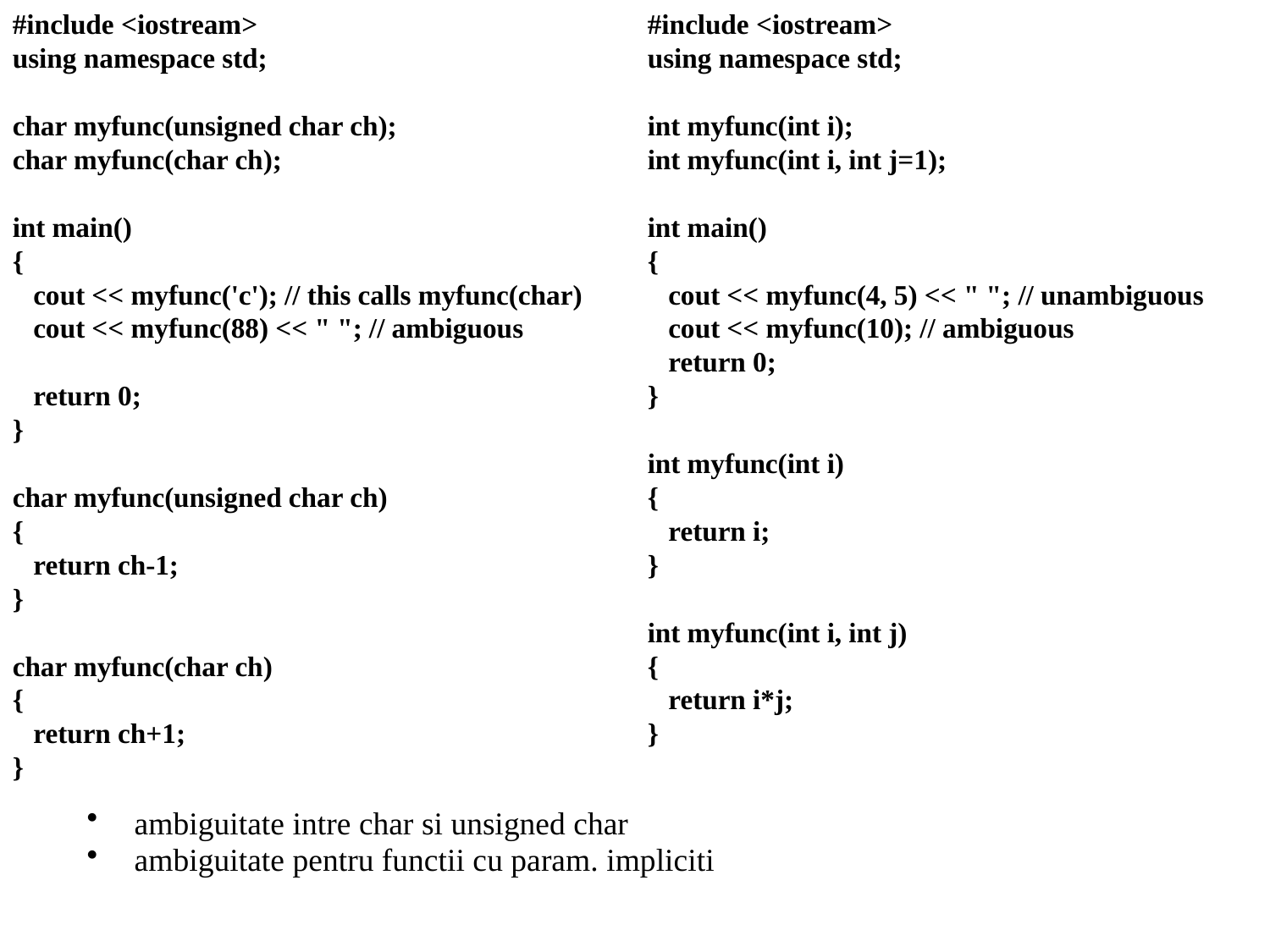

#include <iostream>
using namespace std;

char myfunc(unsigned char ch);
char myfunc(char ch);

int main()
{
   cout << myfunc('c'); // this calls myfunc(char)
   cout << myfunc(88) << " "; // ambiguous

   return 0;
}

char myfunc(unsigned char ch)
{
   return ch-1;
}

char myfunc(char ch)
{
   return ch+1;
}
#include <iostream>
using namespace std;

int myfunc(int i);
int myfunc(int i, int j=1);

int main()
{
   cout << myfunc(4, 5) << " "; // unambiguous
   cout << myfunc(10); // ambiguous
   return 0;
}

int myfunc(int i)
{
   return i;
}

int myfunc(int i, int j)
{
   return i*j;
}
ambiguitate intre char si unsigned char
ambiguitate pentru functii cu param. impliciti